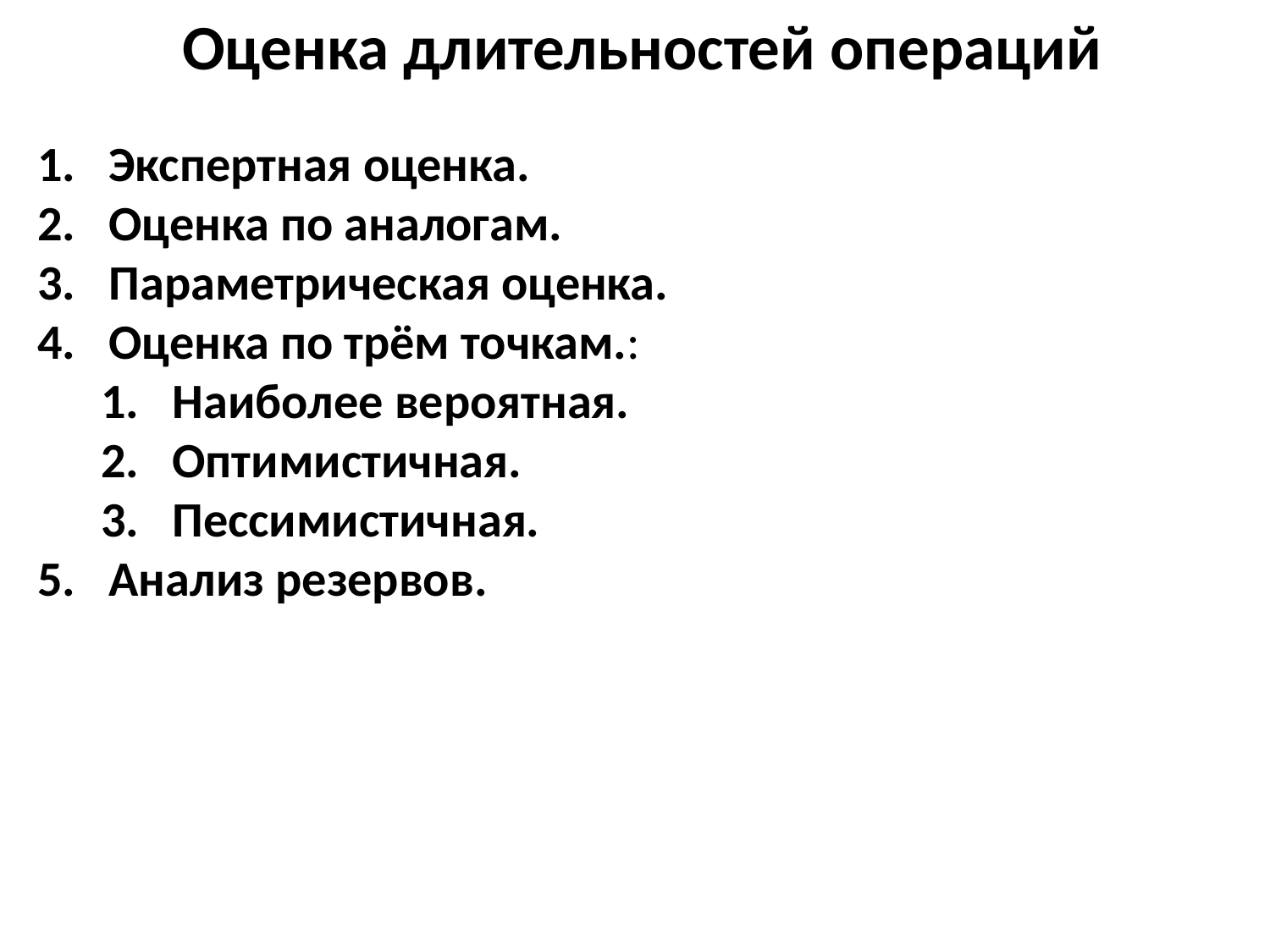

Оценка длительностей операций

Экспертная оценка.
Оценка по аналогам.
Параметрическая оценка.
Оценка по трём точкам.:
Наиболее вероятная.
Оптимистичная.
Пессимистичная.
Анализ резервов.